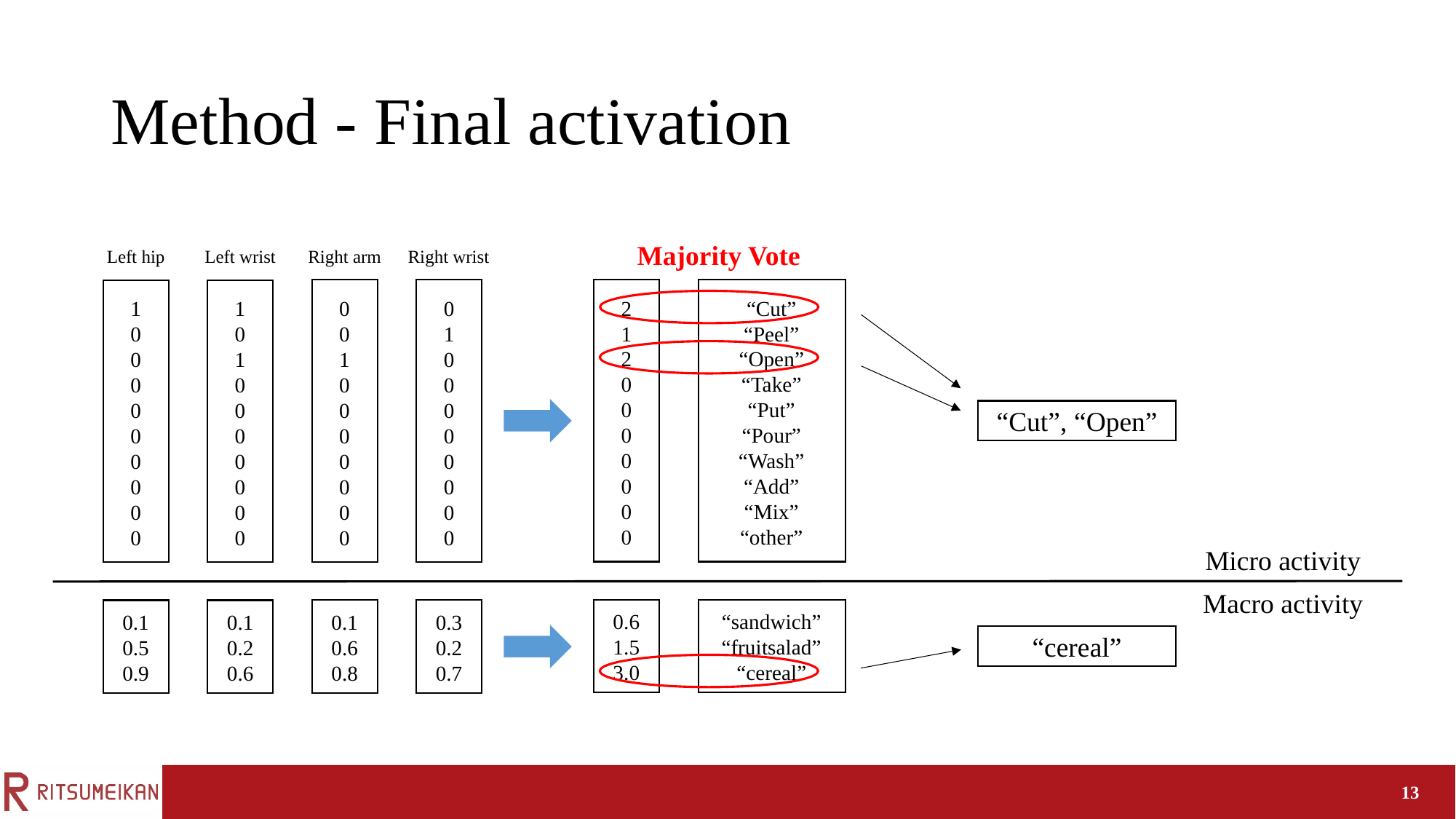

# Method - Final activation
Majority Vote
Right wrist
Left hip
Left wrist
Right arm

2
1
2
0
0
0
0
0
0
0

“Cut”
“Peel”
“Open”
“Take”
“Put”
“Pour”
“Wash”
“Add”
“Mix”
“other”

0
0
1
0
0
0
0
0
0
0

0
1
0
0
0
0
0
0
0
0

1
0
0
0
0
0
0
0
0
0

1
0
1
0
0
0
0
0
0
0

“Cut”, “Open”
Micro activity
Macro activity

0.6
1.5
3.0

“sandwich”
“fruitsalad”
“cereal”

0.1
0.6
0.8

0.3
0.2
0.7

0.1
0.5
0.9

0.1
0.2
0.6
“cereal”

13